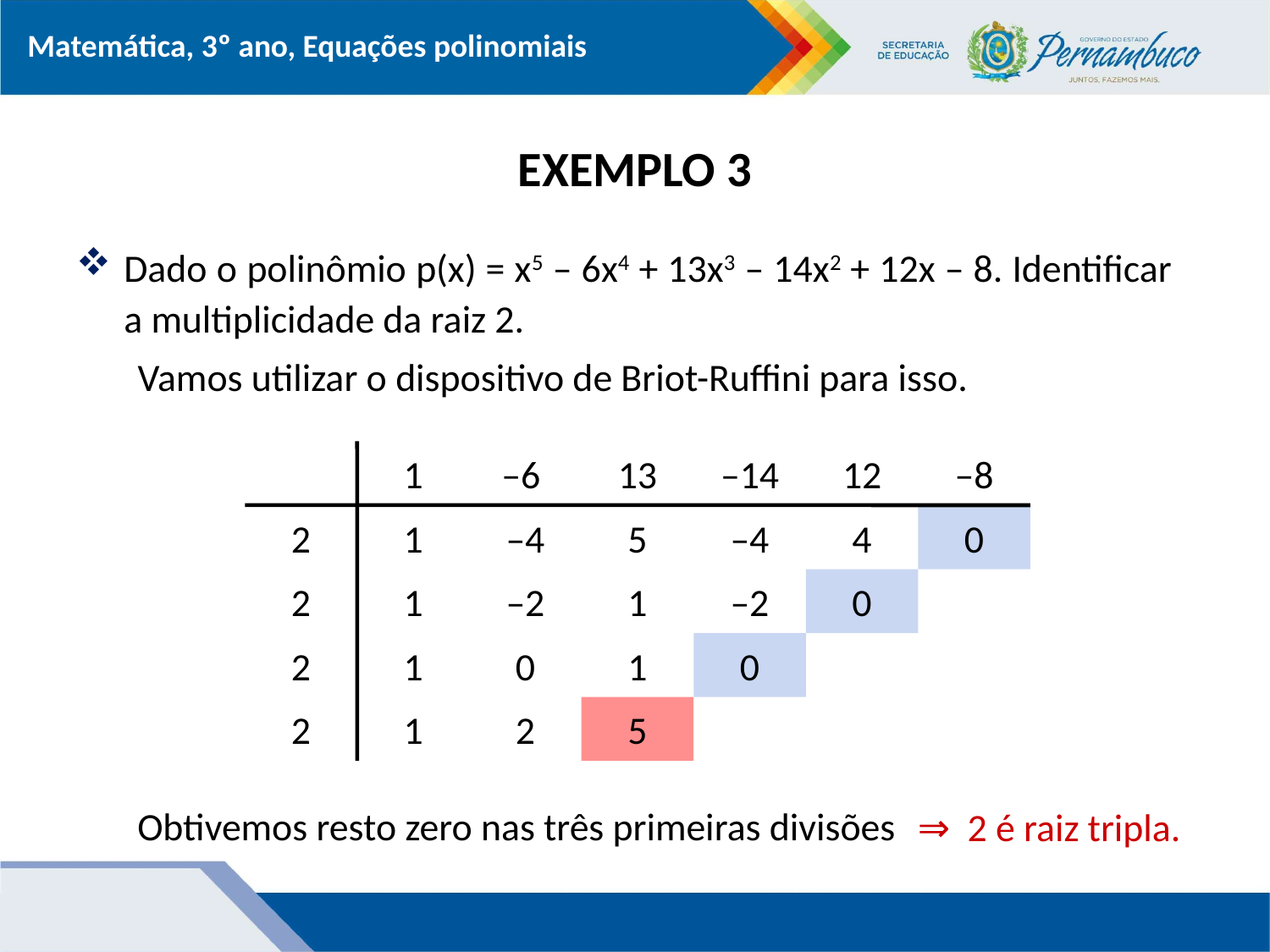

# EXEMPLO 3
Dado o polinômio p(x) = x5 – 6x4 + 13x3 – 14x2 + 12x – 8. Identificar a multiplicidade da raiz 2.
Vamos utilizar o dispositivo de Briot-Ruffini para isso.

1

–6

13

–14

12

–8

2

1
–4
5
–4
4
0

2

1
–2
1
–2
0
2

1
0
1
0
2

1
2
5

Obtivemos resto zero nas três primeiras divisões
⇒  2 é raiz tripla.